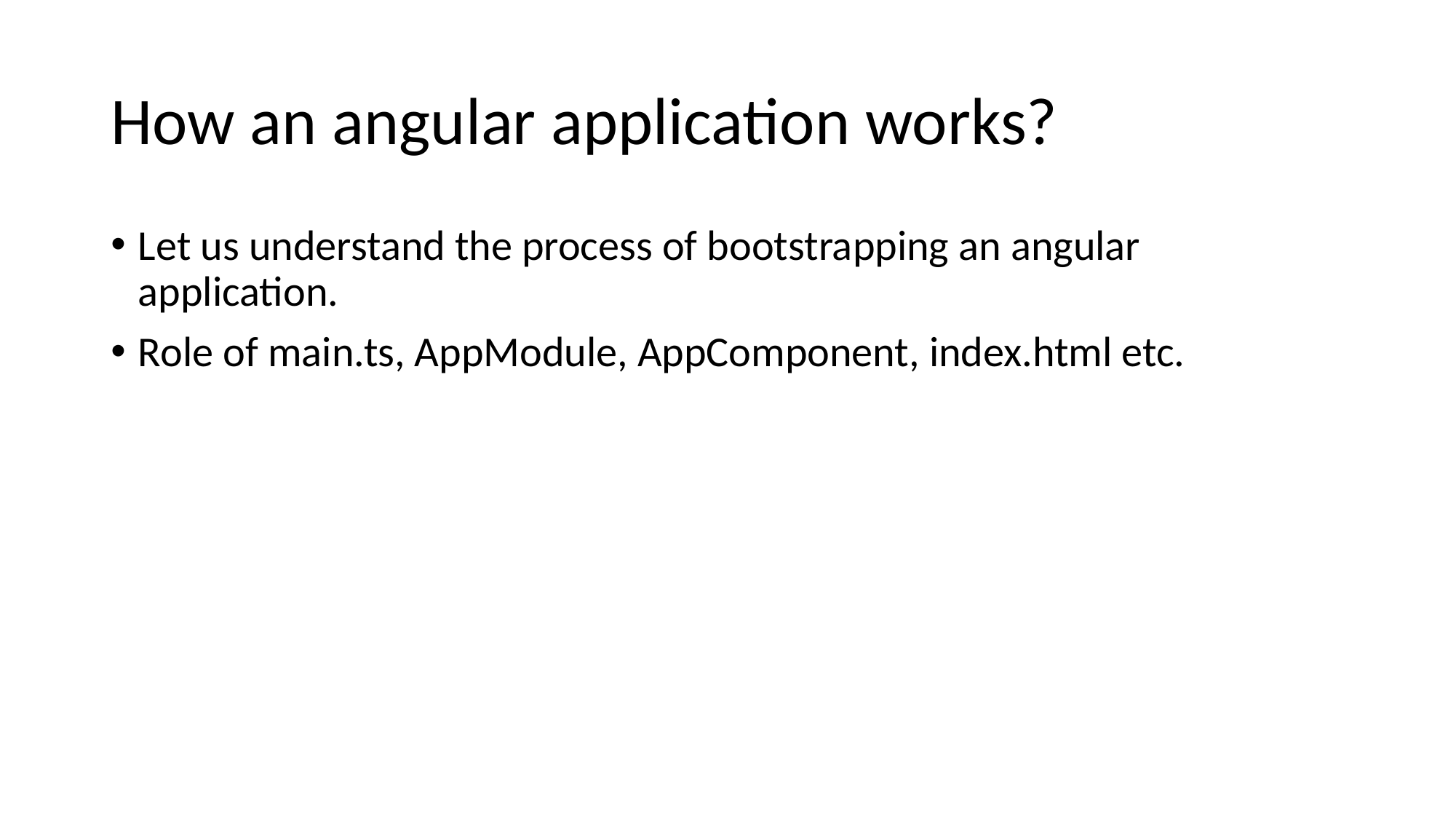

# How an angular application works?
Let us understand the process of bootstrapping an angular application.
Role of main.ts, AppModule, AppComponent, index.html etc.